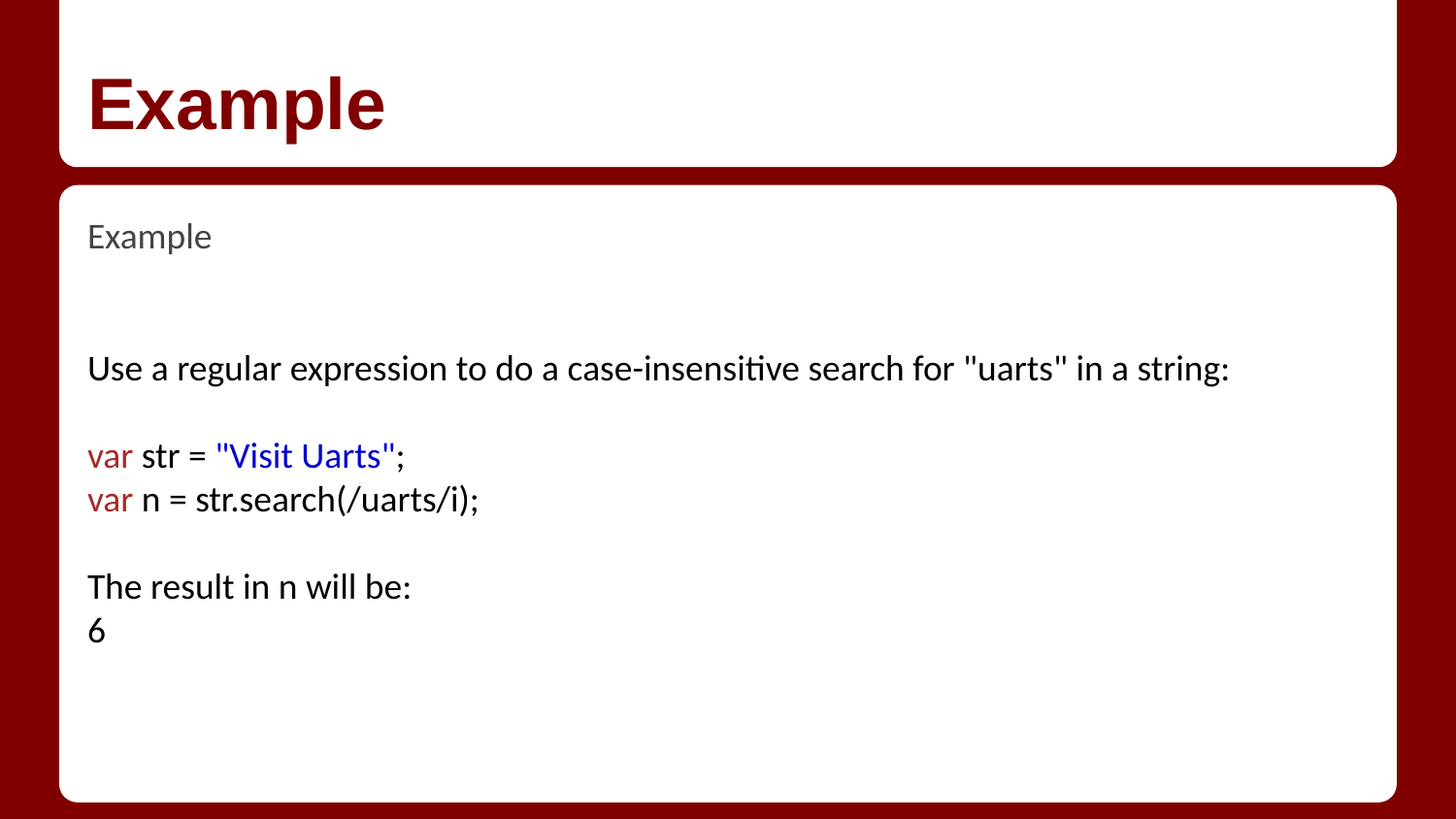

# Example
Example

Use a regular expression to do a case-insensitive search for "uarts" in a string:

var str = "Visit Uarts";
var n = str.search(/uarts/i);

The result in n will be:
6